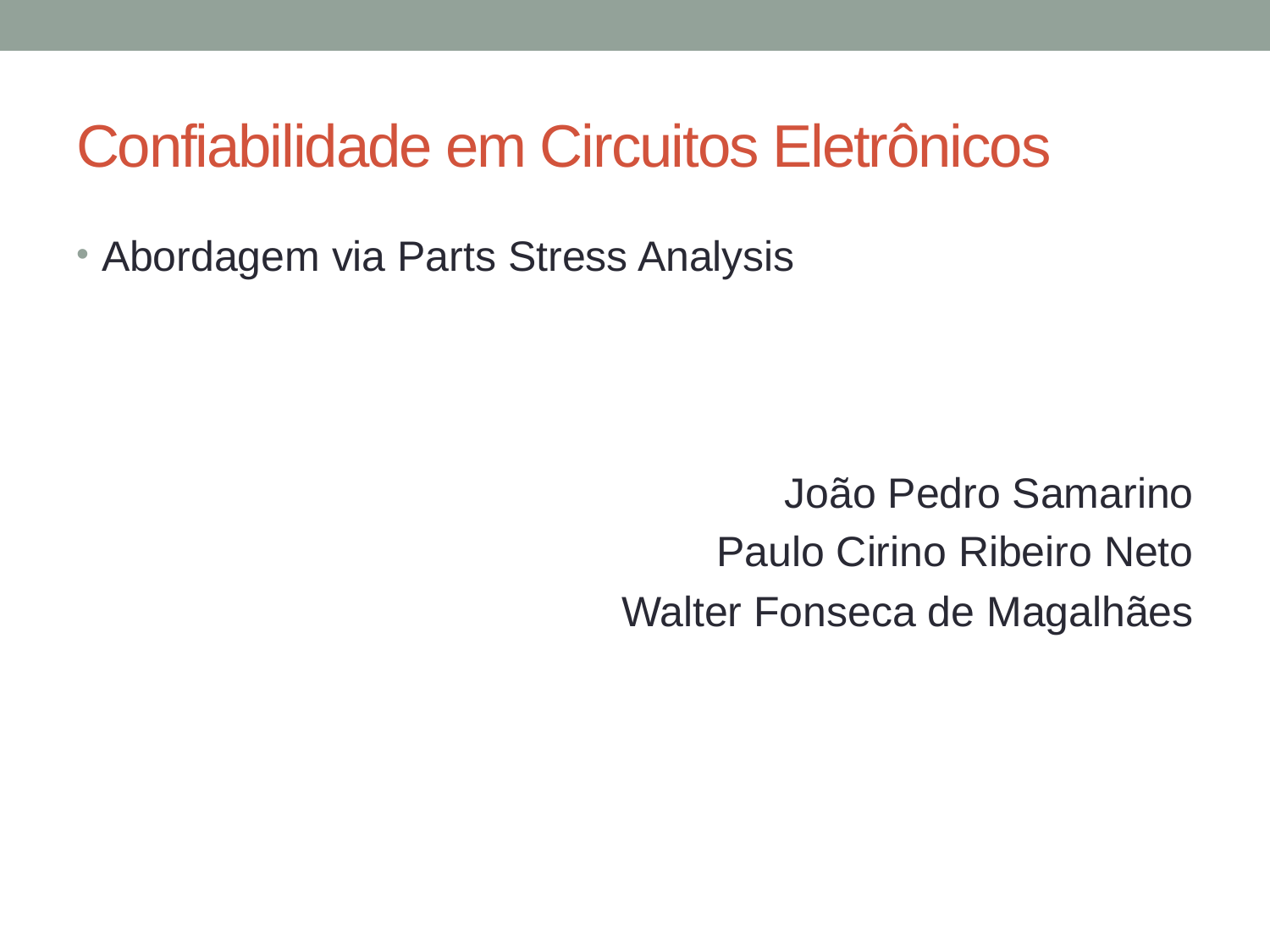

# Confiabilidade em Circuitos Eletrônicos
Abordagem via Parts Stress Analysis

João Pedro Samarino
Paulo Cirino Ribeiro Neto
Walter Fonseca de Magalhães